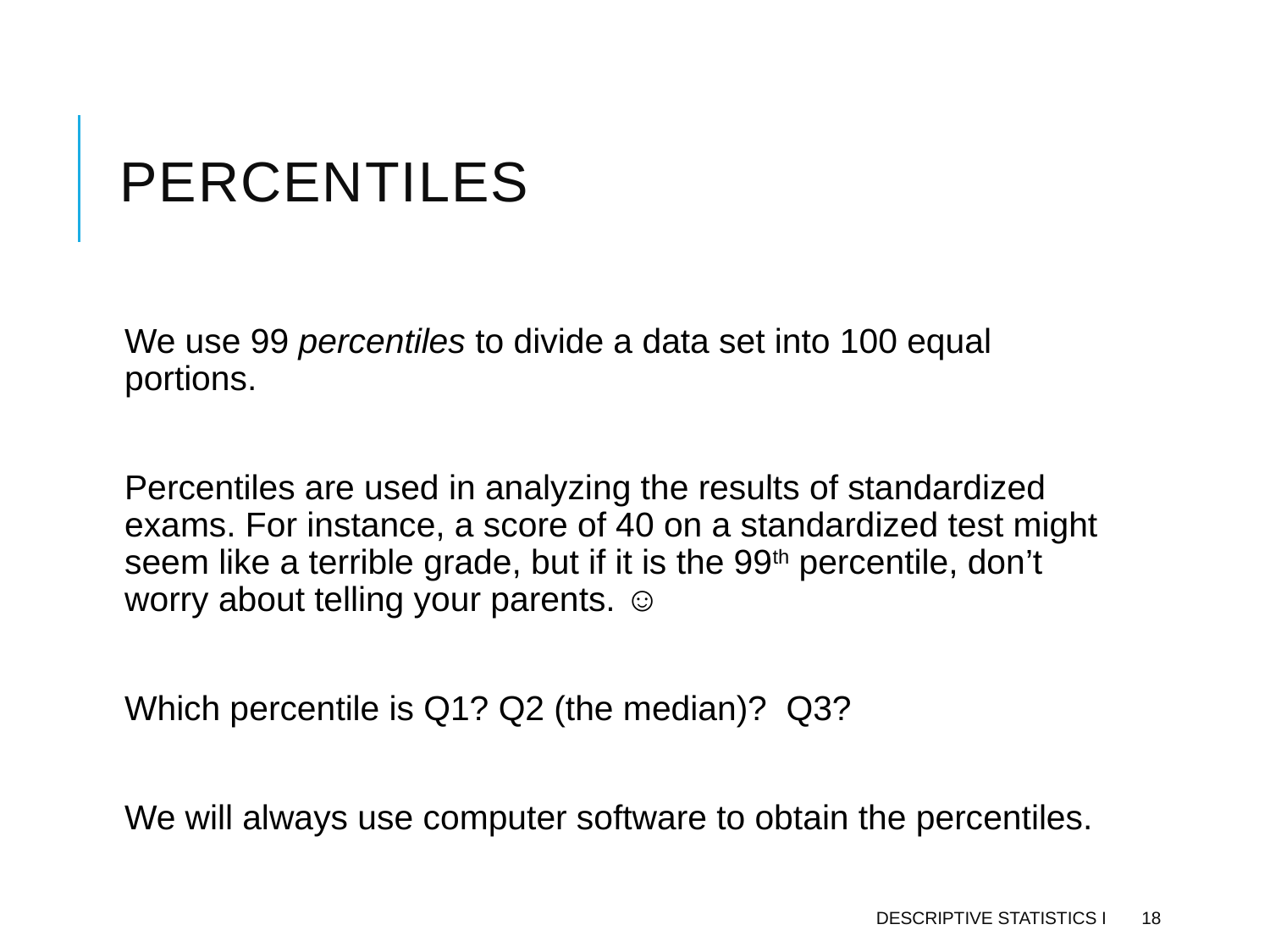

# Percentiles
We use 99 percentiles to divide a data set into 100 equal portions.

Percentiles are used in analyzing the results of standardized exams. For instance, a score of 40 on a standardized test might seem like a terrible grade, but if it is the 99th percentile, don’t worry about telling your parents. ☺

Which percentile is Q1? Q2 (the median)?  Q3?

We will always use computer software to obtain the percentiles.

Descriptive Statistics I
18